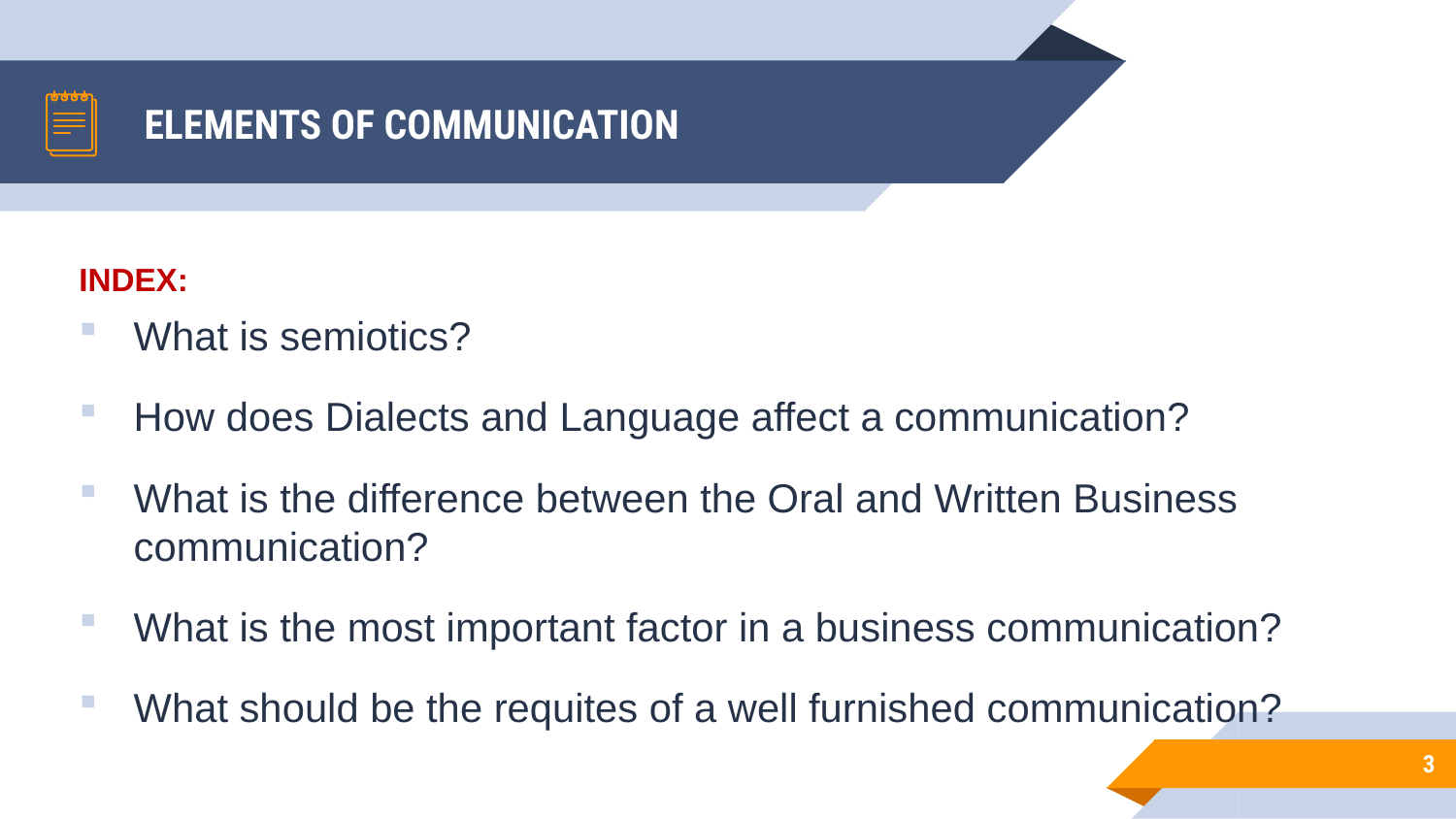

# ELEMENTS OF COMMUNICATION

INDEX:
What is semiotics?
How does Dialects and Language affect a communication?
What is the difference between the Oral and Written Business communication?
What is the most important factor in a business communication?
What should be the requites of a well furnished communication?
3